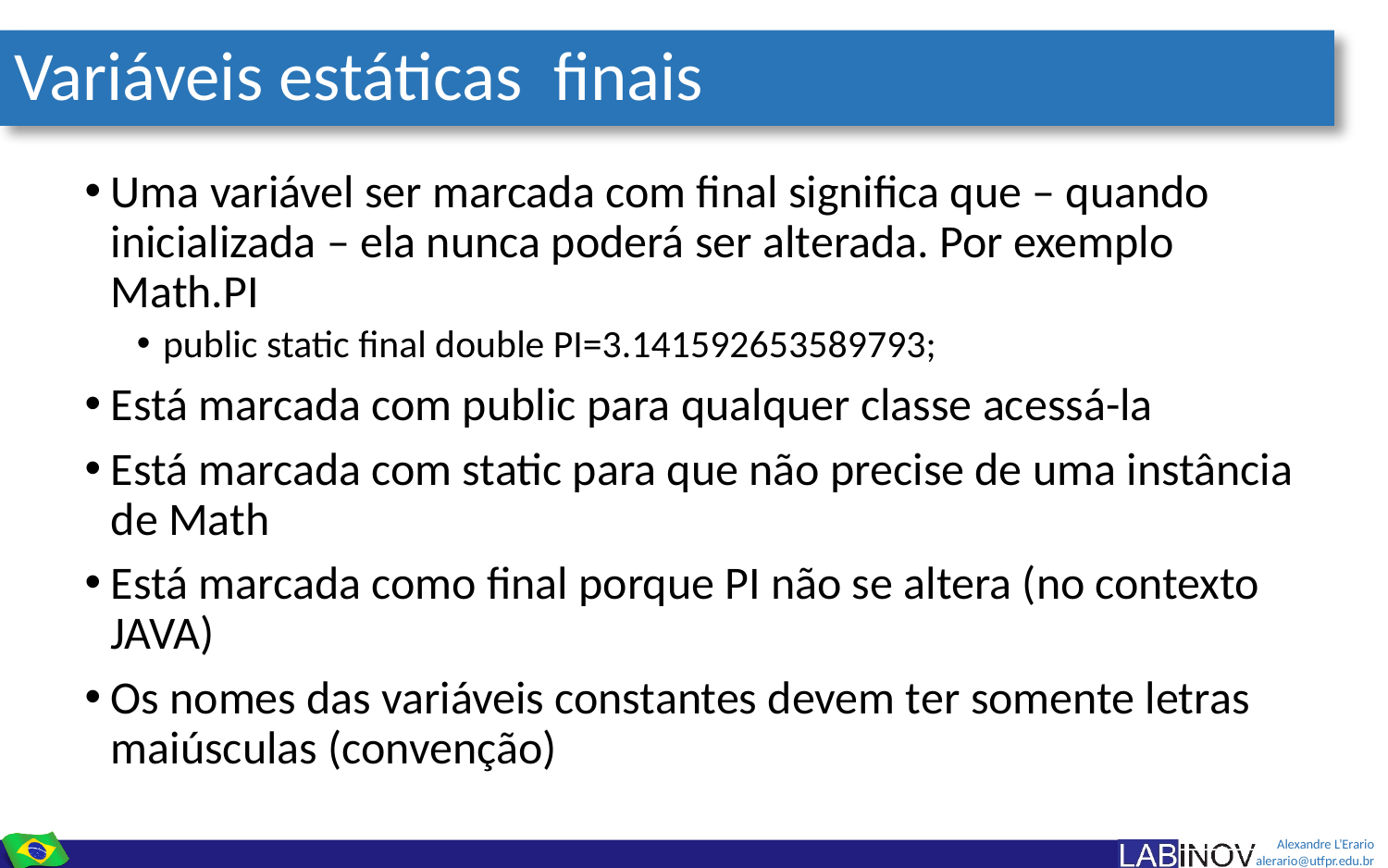

# Variáveis estáticas  finais
Uma variável ser marcada com final significa que – quando inicializada – ela nunca poderá ser alterada. Por exemplo Math.PI
public static final double PI=3.141592653589793;
Está marcada com public para qualquer classe acessá-la
Está marcada com static para que não precise de uma instância de Math
Está marcada como final porque PI não se altera (no contexto JAVA)
Os nomes das variáveis constantes devem ter somente letras maiúsculas (convenção)